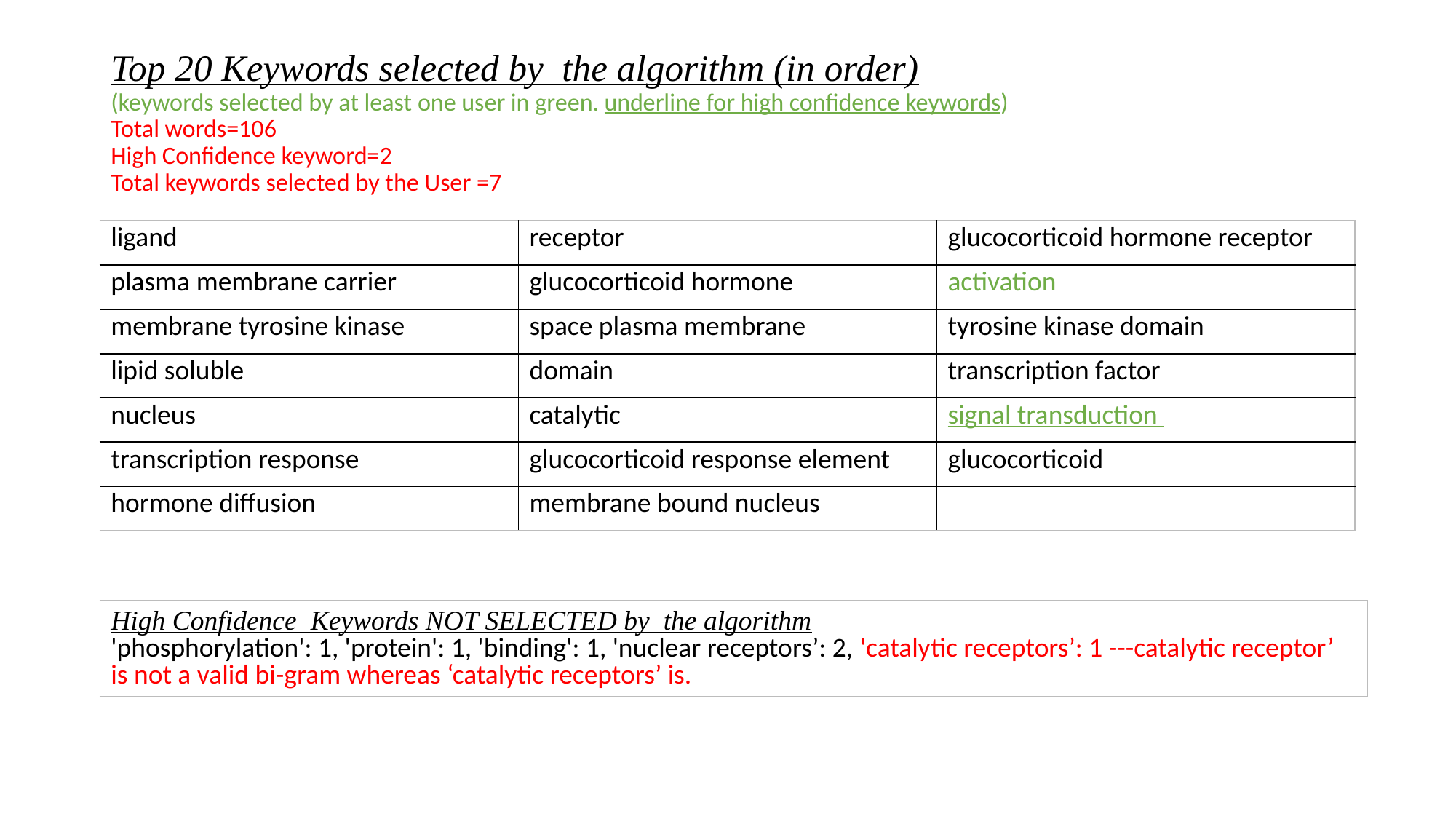

# Top 20 Keywords selected by  the algorithm (in order) (keywords selected by at least one user in green. underline for high confidence keywords) Total words=106 High Confidence keyword=2 Total keywords selected by the User =7
| ligand | receptor | glucocorticoid hormone receptor |
| --- | --- | --- |
| plasma membrane carrier | glucocorticoid hormone | activation |
| membrane tyrosine kinase | space plasma membrane | tyrosine kinase domain |
| lipid soluble | domain | transcription factor |
| nucleus | catalytic | signal transduction |
| transcription response | glucocorticoid response element | glucocorticoid |
| hormone diffusion | membrane bound nucleus |  |
| High Confidence Keywords NOT SELECTED by the algorithm 'phosphorylation': 1, 'protein': 1, 'binding': 1, 'nuclear receptors’: 2, 'catalytic receptors’: 1 ---catalytic receptor’ is not a valid bi-gram whereas ‘catalytic receptors’ is. |
| --- |